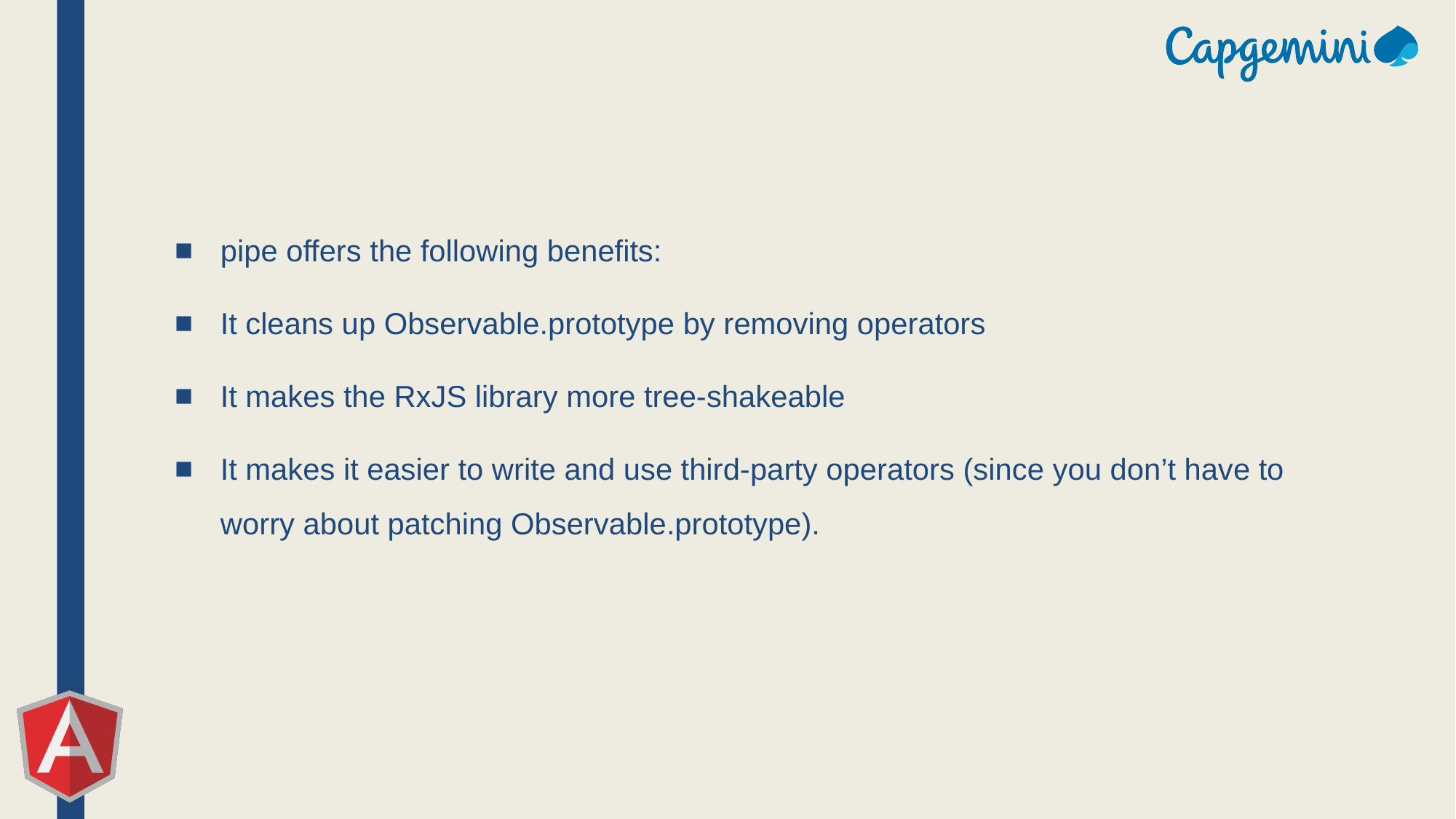

pipe offers the following benefits:
It cleans up Observable.prototype by removing operators
It makes the RxJS library more tree-shakeable
It makes it easier to write and use third-party operators (since you don’t have to worry about patching Observable.prototype).